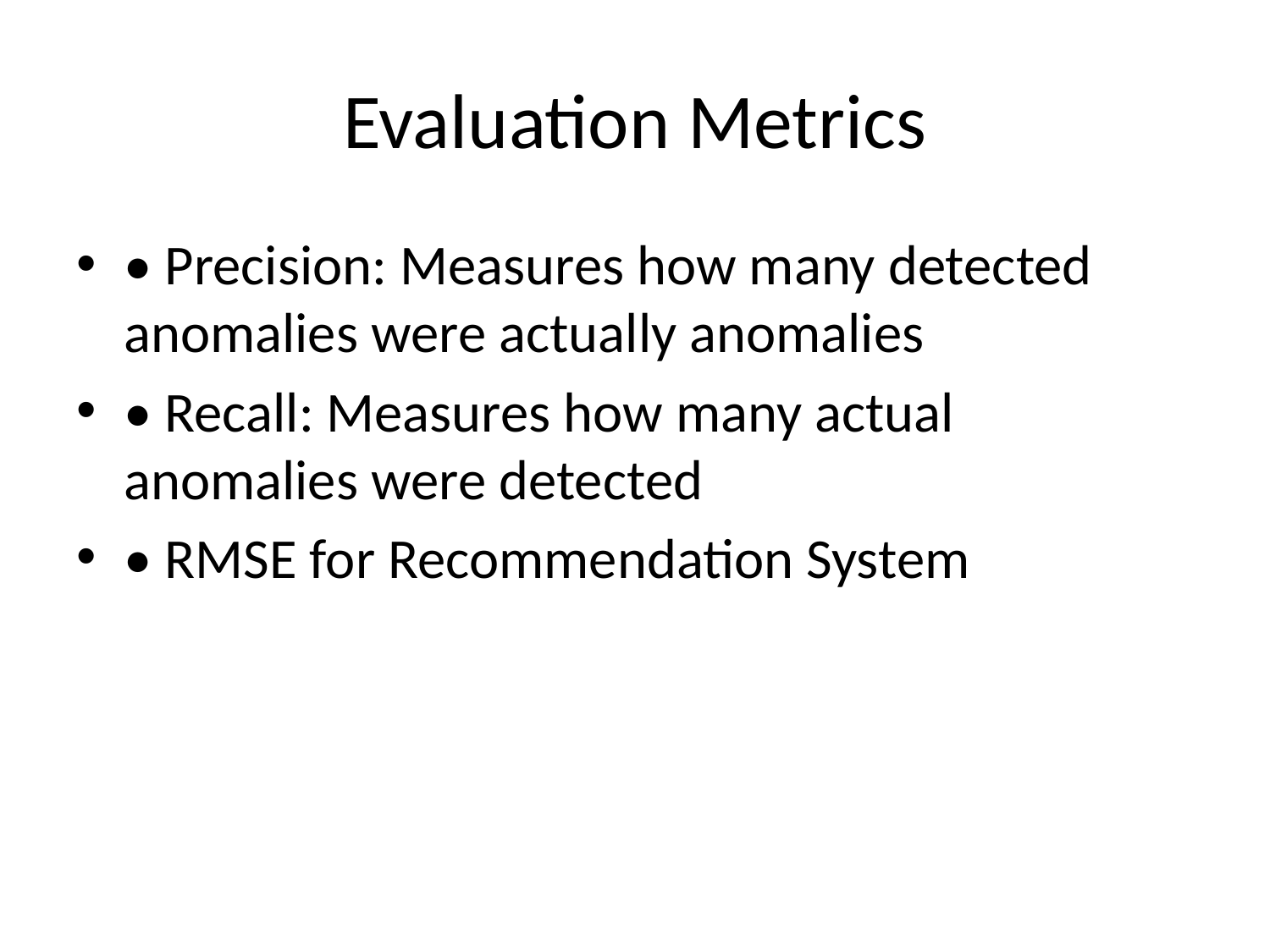

# Evaluation Metrics
• Precision: Measures how many detected anomalies were actually anomalies
• Recall: Measures how many actual anomalies were detected
• RMSE for Recommendation System